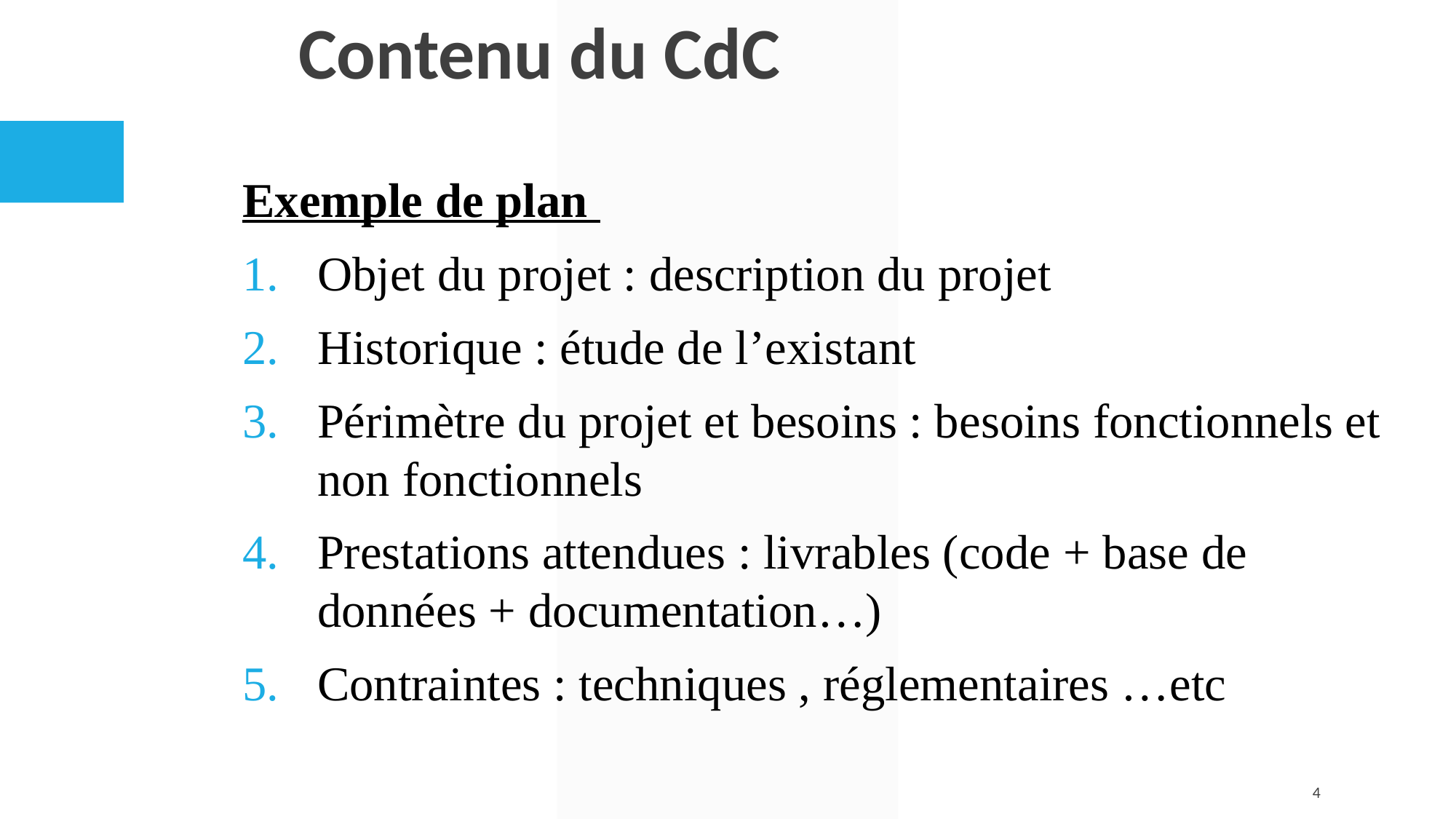

# Contenu du CdC
Exemple de plan
Objet du projet : description du projet
Historique : étude de l’existant
Périmètre du projet et besoins : besoins fonctionnels et non fonctionnels
Prestations attendues : livrables (code + base de données + documentation…)
Contraintes : techniques , réglementaires …etc
4